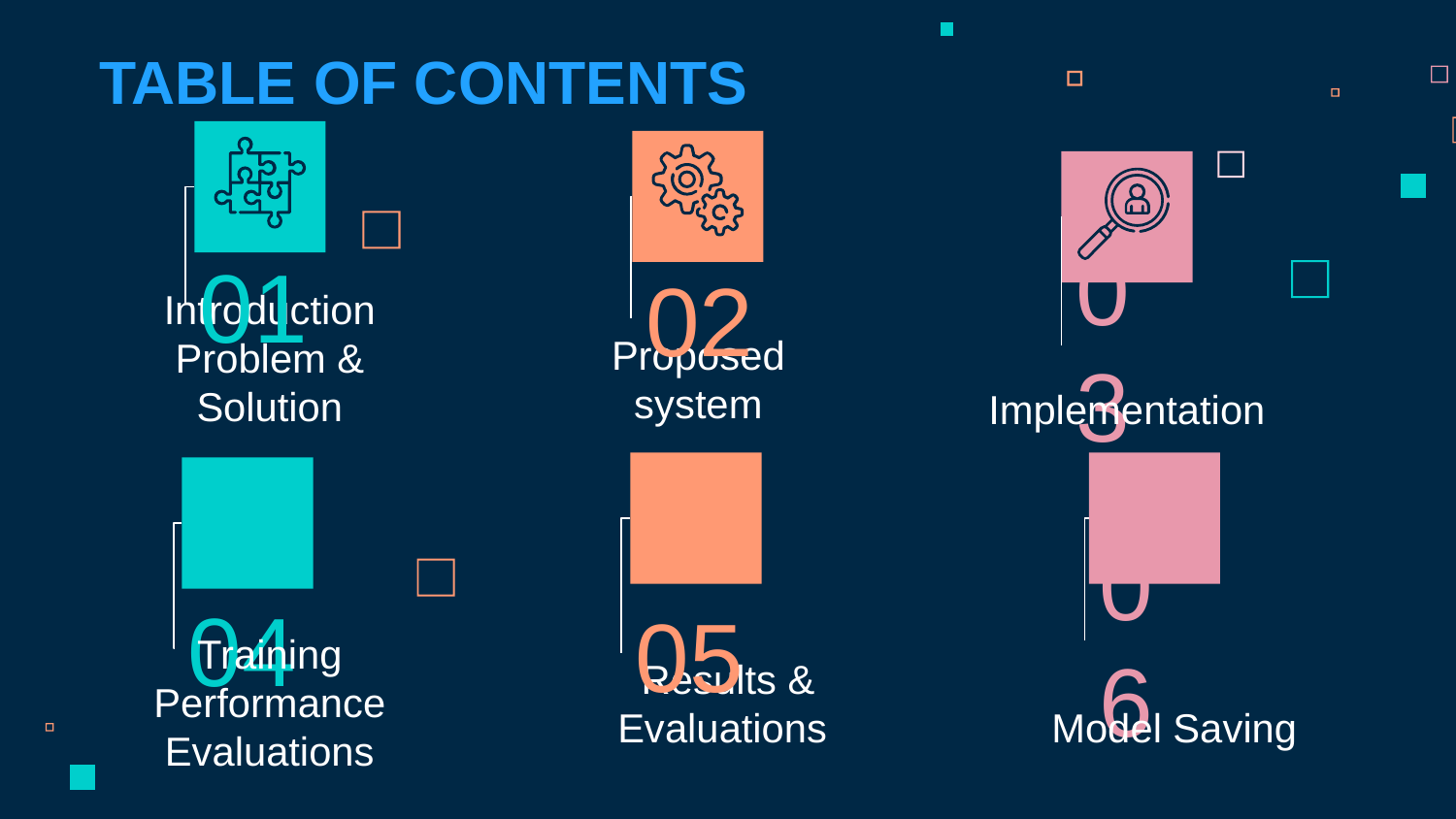

TABLE OF CONTENTS

01

02
03
Proposed system
# Introduction Problem & Solution
Implementation

06
04
05
Model Saving
Results & Evaluations
Training Performance Evaluations